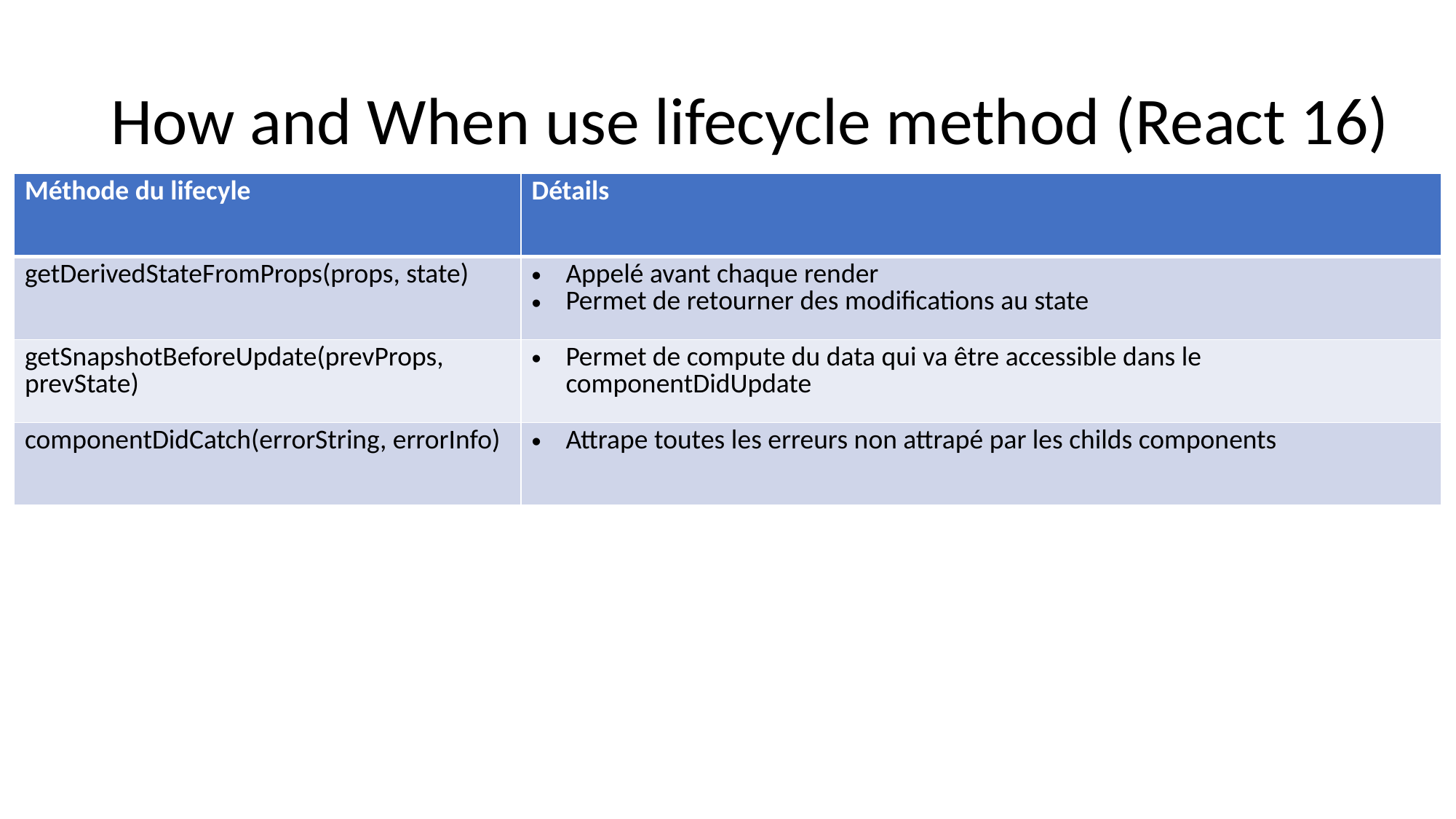

# How and When use lifecycle method (React 16)
| Méthode du lifecyle | Détails |
| --- | --- |
| getDerivedStateFromProps(props, state) | Appelé avant chaque render Permet de retourner des modifications au state |
| getSnapshotBeforeUpdate(prevProps, prevState) | Permet de compute du data qui va être accessible dans le componentDidUpdate |
| componentDidCatch(errorString, errorInfo) | Attrape toutes les erreurs non attrapé par les childs components |